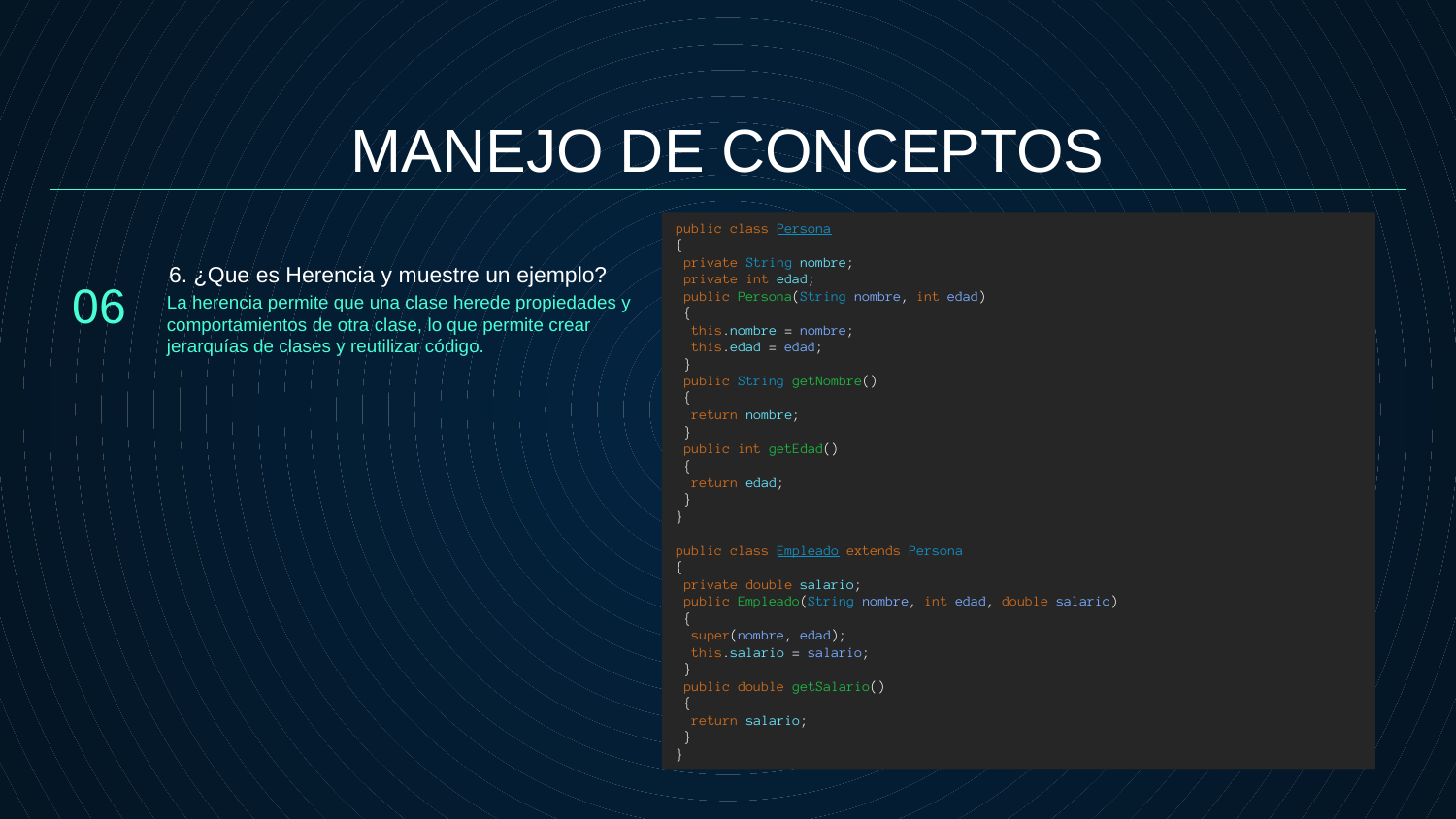

# MANEJO DE CONCEPTOS
public class Persona
{
 private String nombre;
 private int edad;
 public Persona(String nombre, int edad)
 {
  this.nombre = nombre;
  this.edad = edad;
 }
 public String getNombre()
 {
  return nombre;
 }
 public int getEdad()
 {
  return edad;
 }
}

public class Empleado extends Persona
{
 private double salario;
 public Empleado(String nombre, int edad, double salario)
 {
  super(nombre, edad);
  this.salario = salario;
 }
 public double getSalario()
 {
  return salario;
 }
}
6. ¿Que es Herencia y muestre un ejemplo?
06
La herencia permite que una clase herede propiedades y comportamientos de otra clase, lo que permite crear jerarquías de clases y reutilizar código.